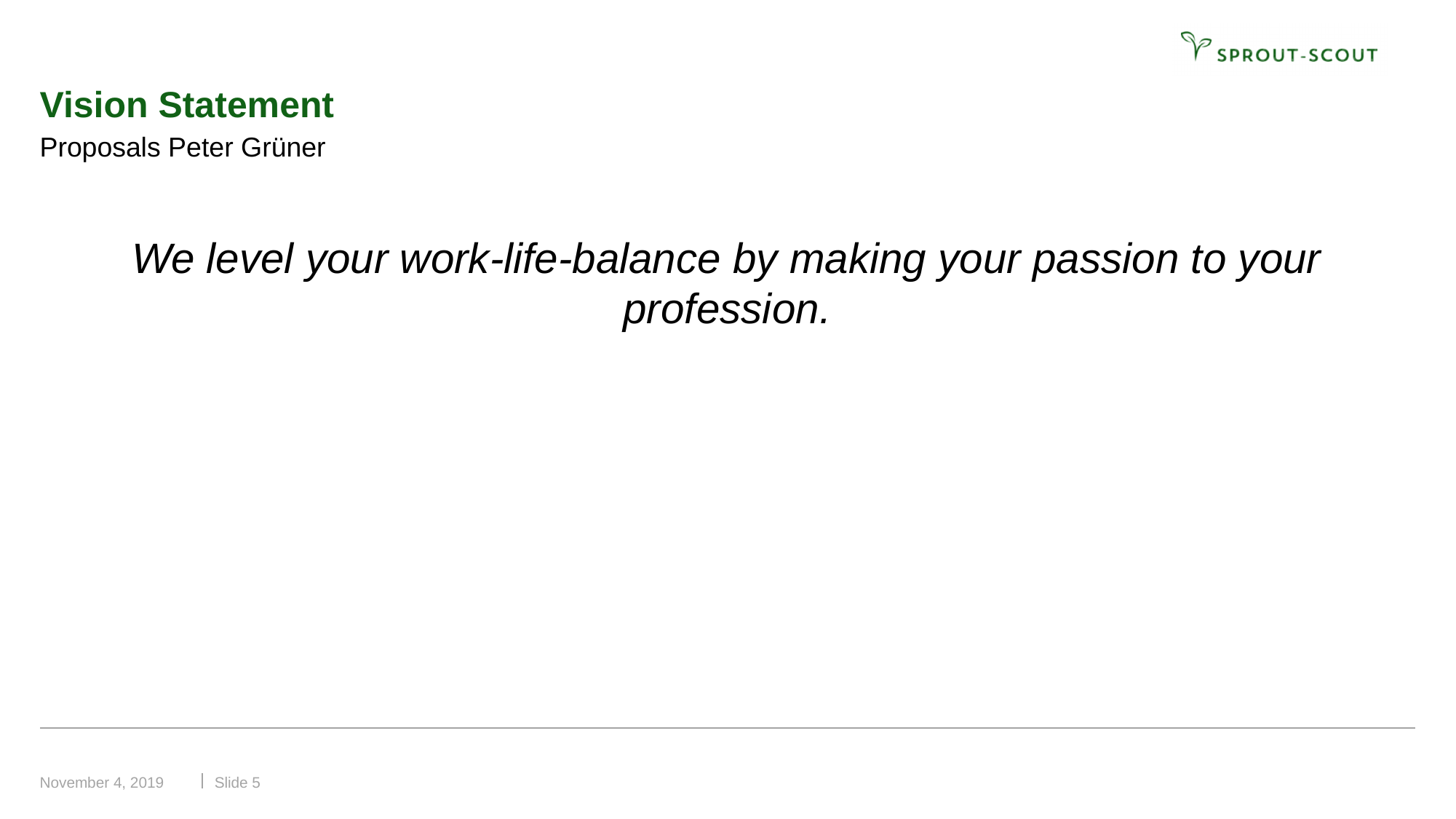

# Vision Statement
Proposals Peter Grüner
We level your work-life-balance by making your passion to your profession.

Slide 5
November 4, 2019